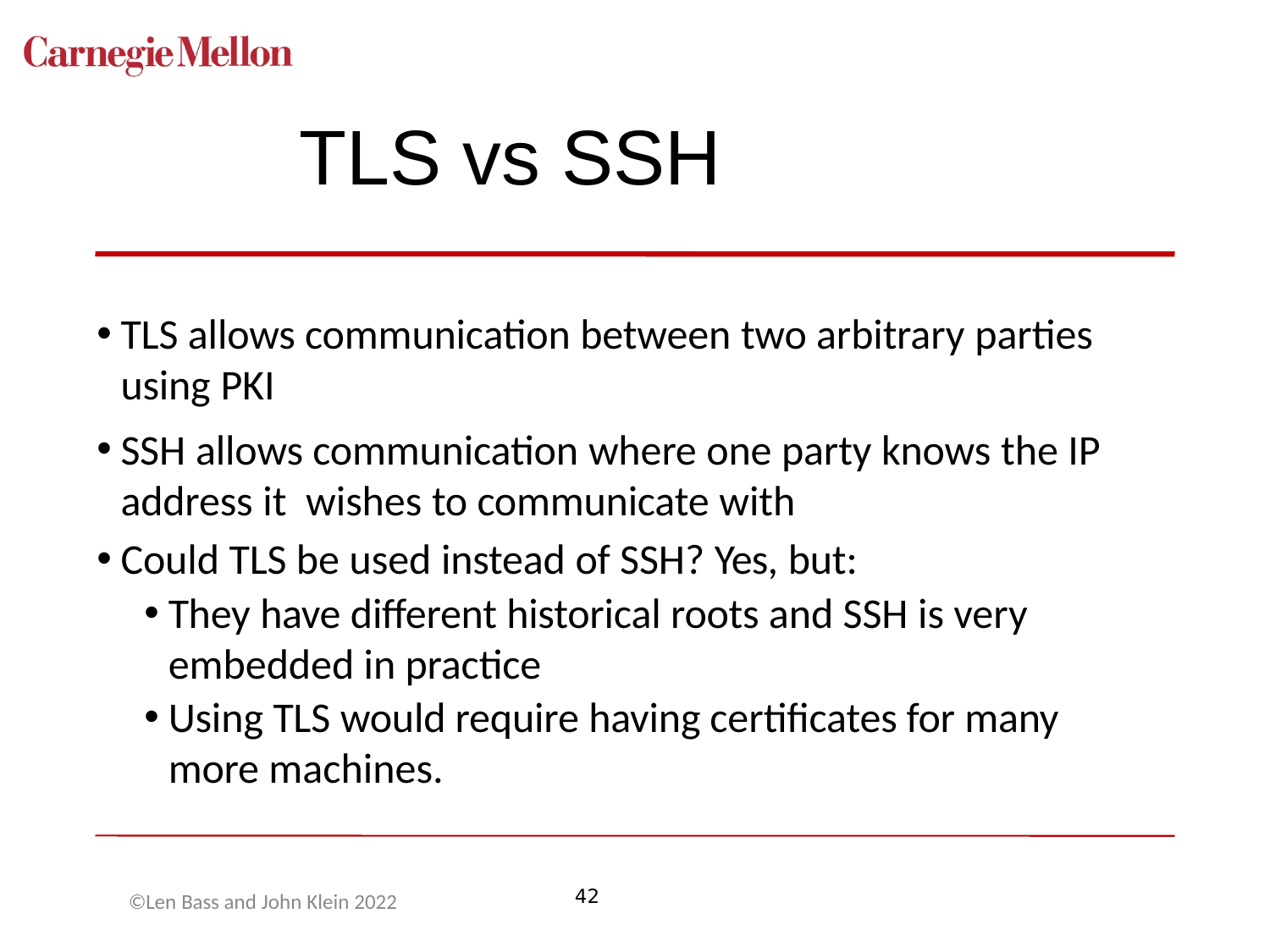

# TLS vs SSH
TLS allows communication between two arbitrary parties using PKI
SSH allows communication where one party knows the IP address it  wishes to communicate with
Could TLS be used instead of SSH? Yes, but:
They have different historical roots and SSH is very embedded in practice
Using TLS would require having certificates for many more machines.
©Len Bass and John Klein 2022
42